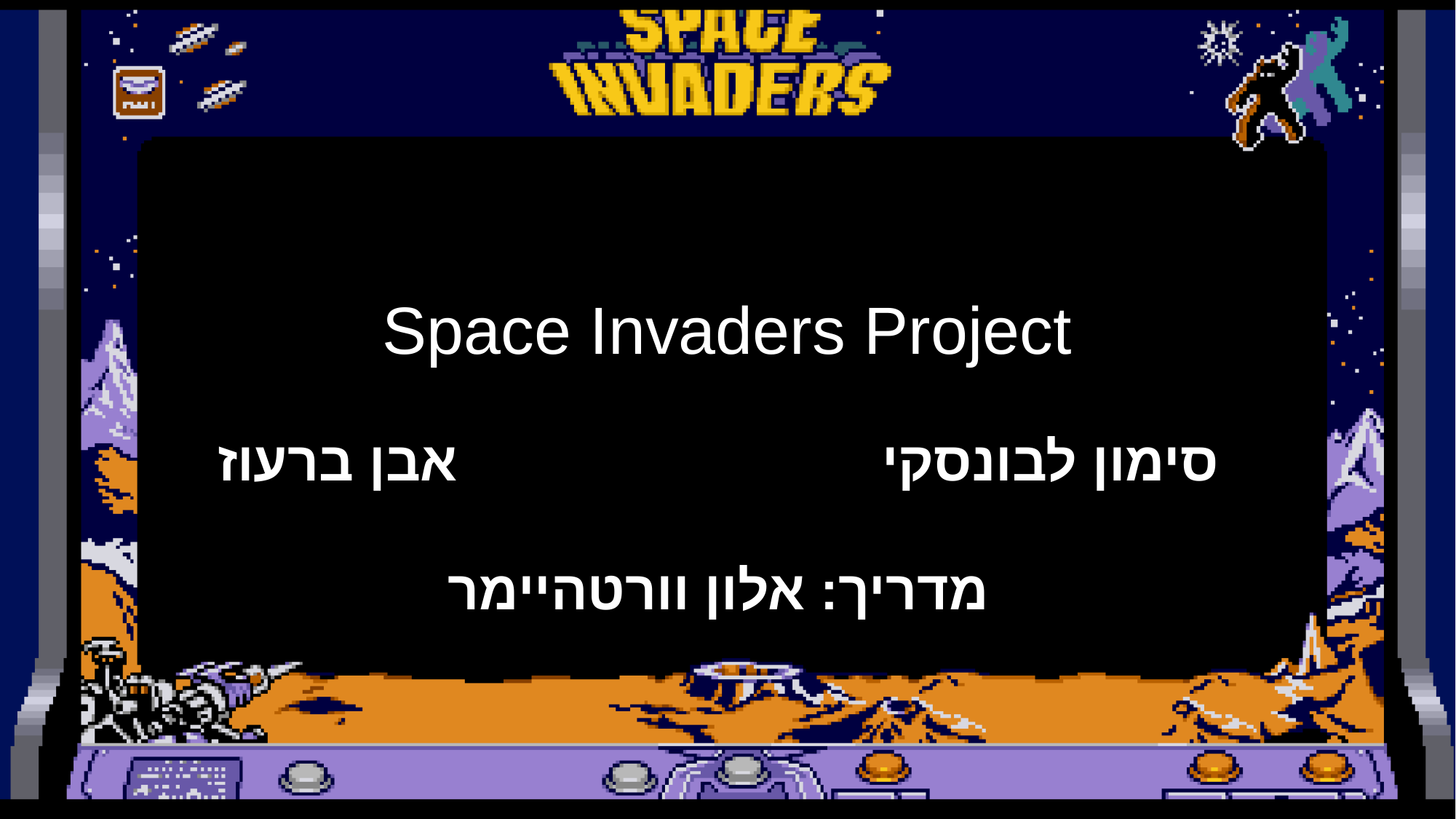

# Space Invaders Project
אבן ברעוז
סימון לבונסקי
מדריך: אלון וורטהיימר